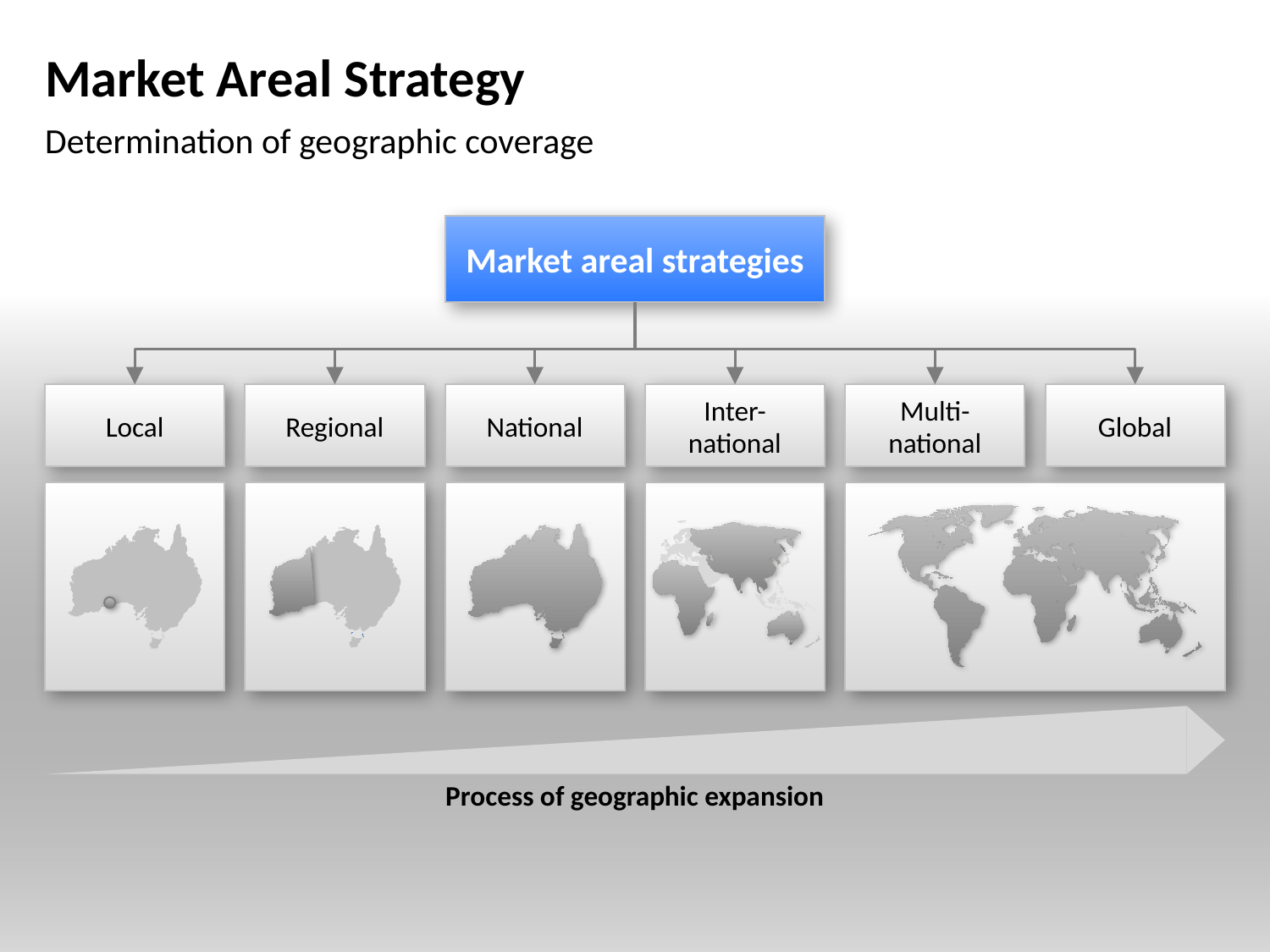

# Market Areal Strategy
Determination of geographic coverage
Market areal strategies
Local
Regional
National
Inter-
national
Multi-
national
Global

Process of geographic expansion